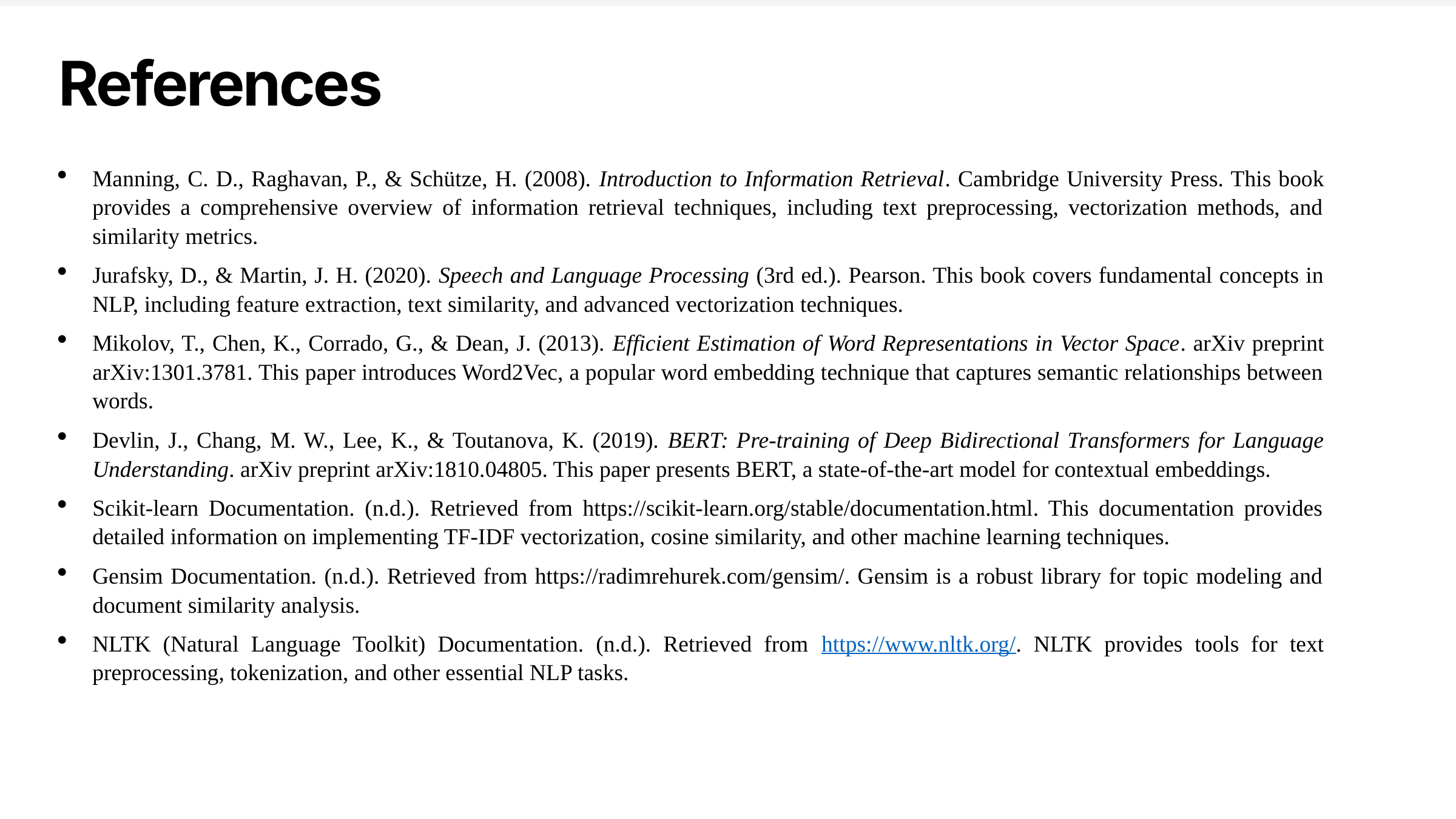

References
Manning, C. D., Raghavan, P., & Schütze, H. (2008). Introduction to Information Retrieval. Cambridge University Press. This book provides a comprehensive overview of information retrieval techniques, including text preprocessing, vectorization methods, and similarity metrics.
Jurafsky, D., & Martin, J. H. (2020). Speech and Language Processing (3rd ed.). Pearson. This book covers fundamental concepts in NLP, including feature extraction, text similarity, and advanced vectorization techniques.
Mikolov, T., Chen, K., Corrado, G., & Dean, J. (2013). Efficient Estimation of Word Representations in Vector Space. arXiv preprint arXiv:1301.3781. This paper introduces Word2Vec, a popular word embedding technique that captures semantic relationships between words.
Devlin, J., Chang, M. W., Lee, K., & Toutanova, K. (2019). BERT: Pre-training of Deep Bidirectional Transformers for Language Understanding. arXiv preprint arXiv:1810.04805. This paper presents BERT, a state-of-the-art model for contextual embeddings.
Scikit-learn Documentation. (n.d.). Retrieved from https://scikit-learn.org/stable/documentation.html. This documentation provides detailed information on implementing TF-IDF vectorization, cosine similarity, and other machine learning techniques.
Gensim Documentation. (n.d.). Retrieved from https://radimrehurek.com/gensim/. Gensim is a robust library for topic modeling and document similarity analysis.
NLTK (Natural Language Toolkit) Documentation. (n.d.). Retrieved from https://www.nltk.org/. NLTK provides tools for text preprocessing, tokenization, and other essential NLP tasks.